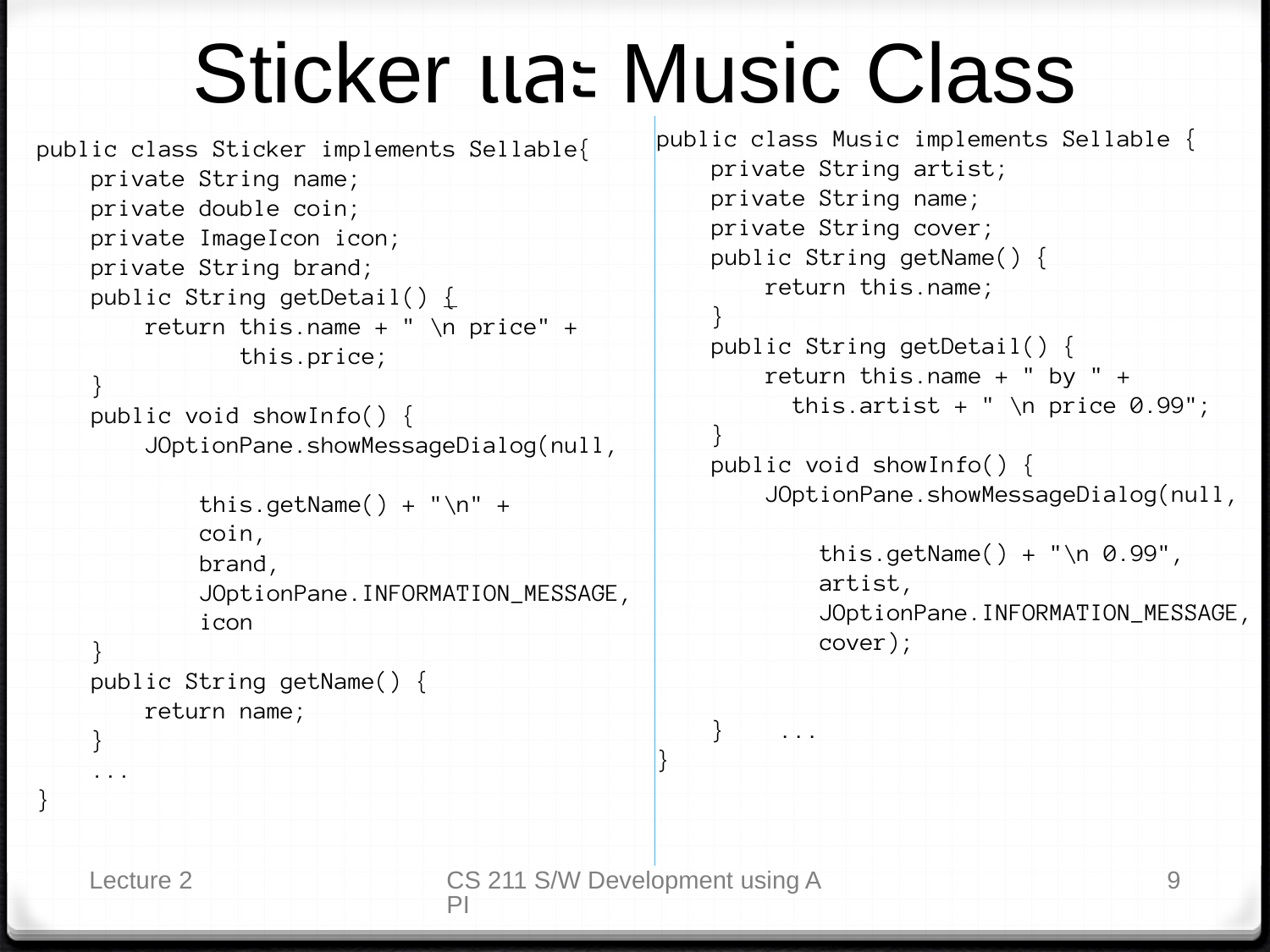

# Sticker และ Music Class
public class Music implements Sellable {
    private String artist;
    private String name;
    private String cover;
    public String getName() {
        return this.name;
    }
    public String getDetail() {
        return this.name + " by " +
          this.artist + " \n price 0.99";
    }
    public void showInfo() {
        JOptionPane.showMessageDialog(null,
            this.getName() + "\n 0.99",
            artist,
            JOptionPane.INFORMATION_MESSAGE,
            cover);

    }    ...
}
public class Sticker implements Sellable{
    private String name;
    private double coin;
    private ImageIcon icon;
    private String brand;
    public String getDetail() {
        return this.name + " \n price" +
               this.price;
    }
    public void showInfo() {
        JOptionPane.showMessageDialog(null,
            this.getName() + "\n" +
            coin,
            brand,
            JOptionPane.INFORMATION_MESSAGE,
            icon
    }
    public String getName() {
        return name;
    }
    ...
}
Lecture 2
CS 211 S/W Development using API
9